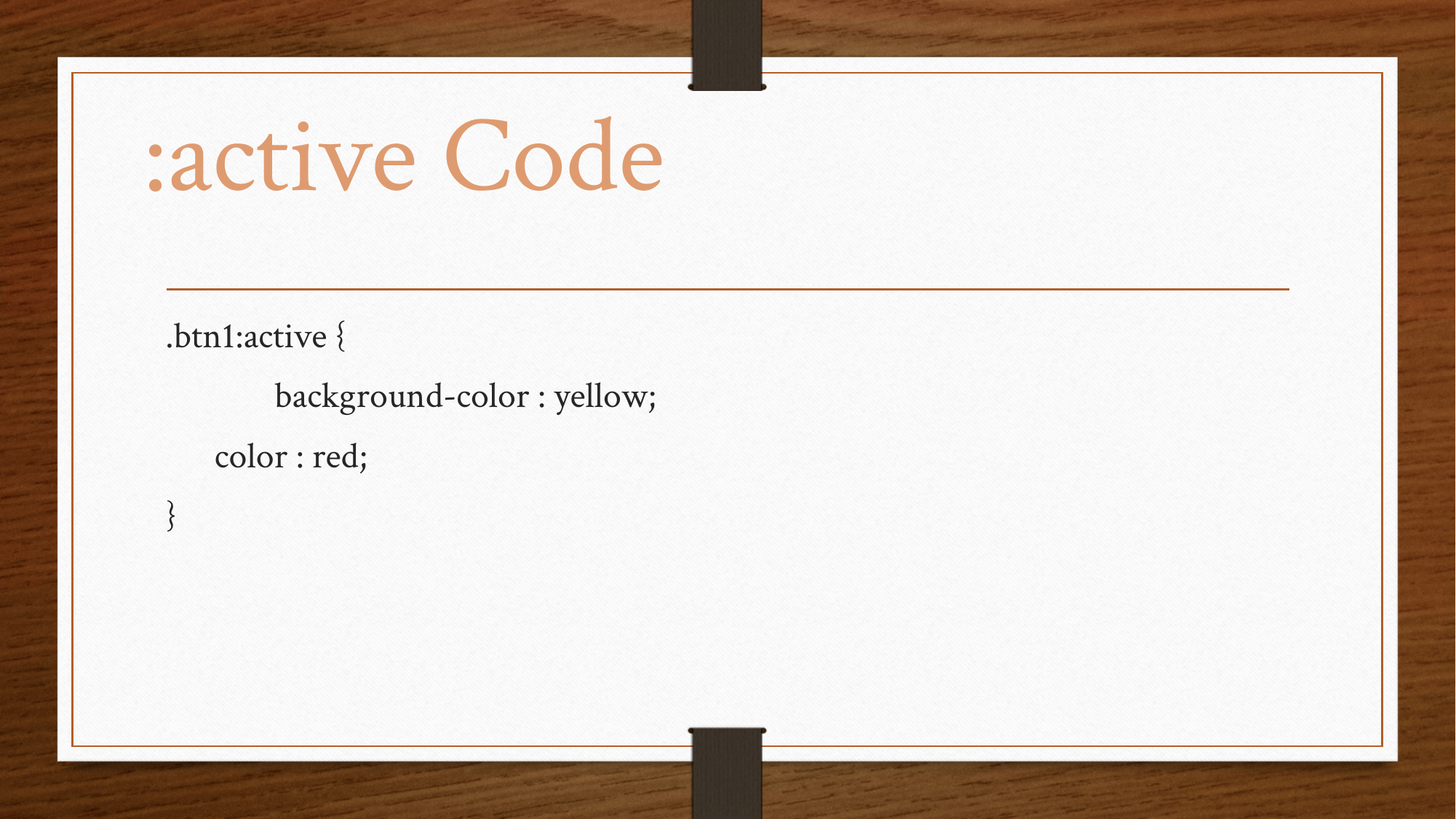

:active Code
.btn1:active {
	background-color : yellow;
      color : red;
}